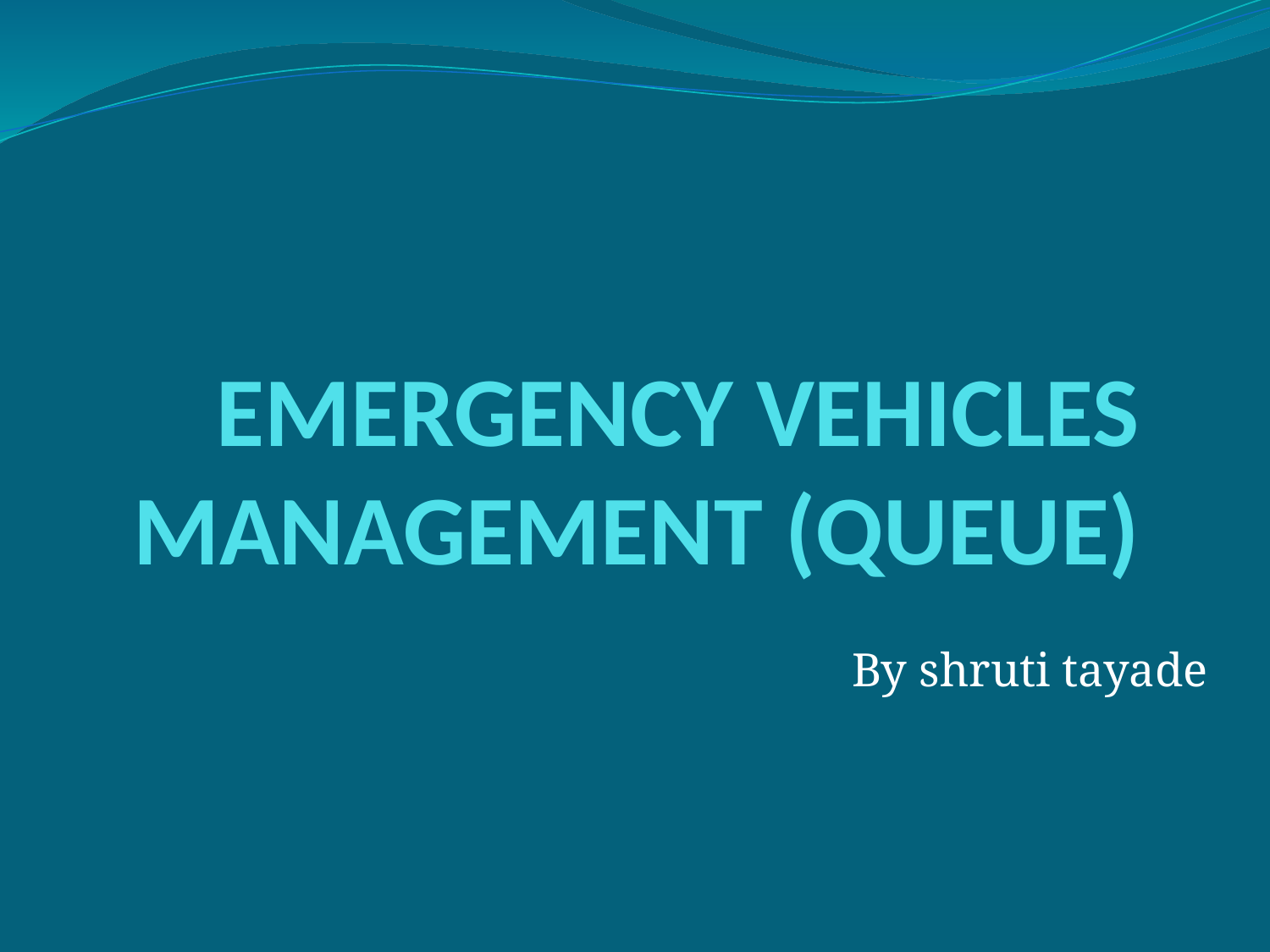

# EMERGENCY VEHICLES MANAGEMENT (QUEUE)
By shruti tayade